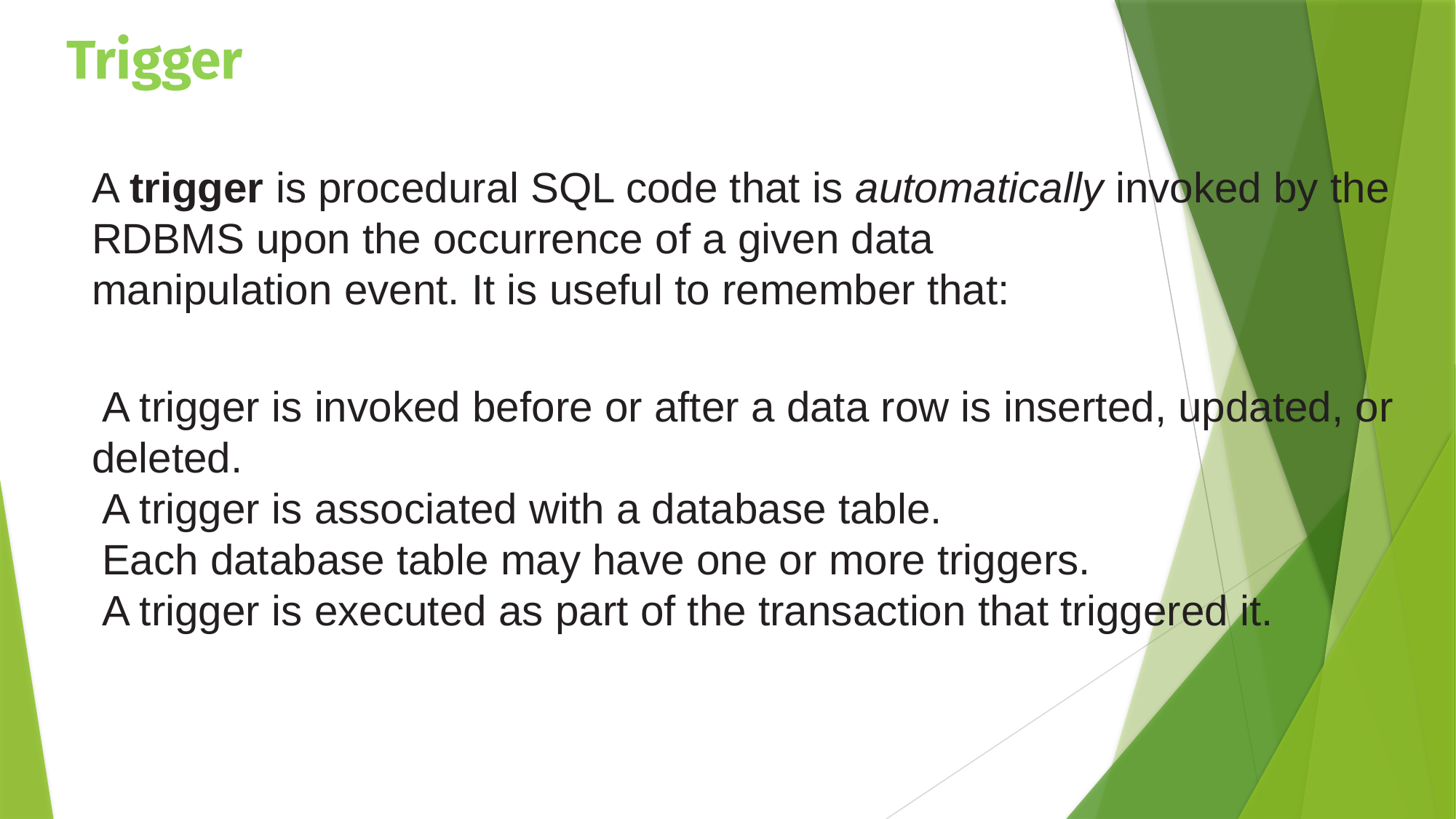

# Trigger
A trigger is procedural SQL code that is automatically invoked by the RDBMS upon the occurrence of a given data
manipulation event. It is useful to remember that:
 A trigger is invoked before or after a data row is inserted, updated, or deleted.
 A trigger is associated with a database table.
 Each database table may have one or more triggers.
 A trigger is executed as part of the transaction that triggered it.